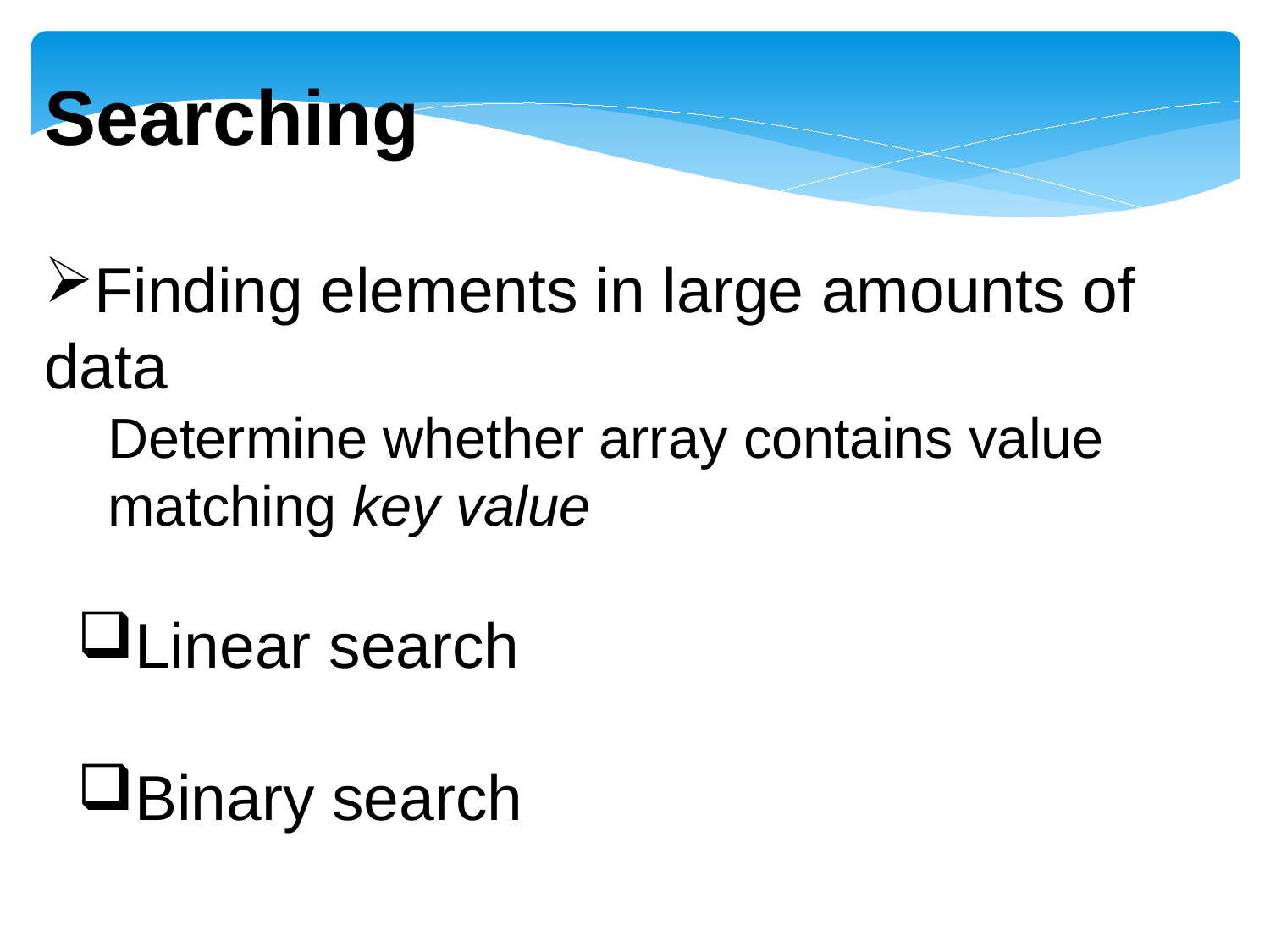

Searching
Finding elements in large amounts of  data
Determine whether array contains value matching key value

Linear search

Binary search